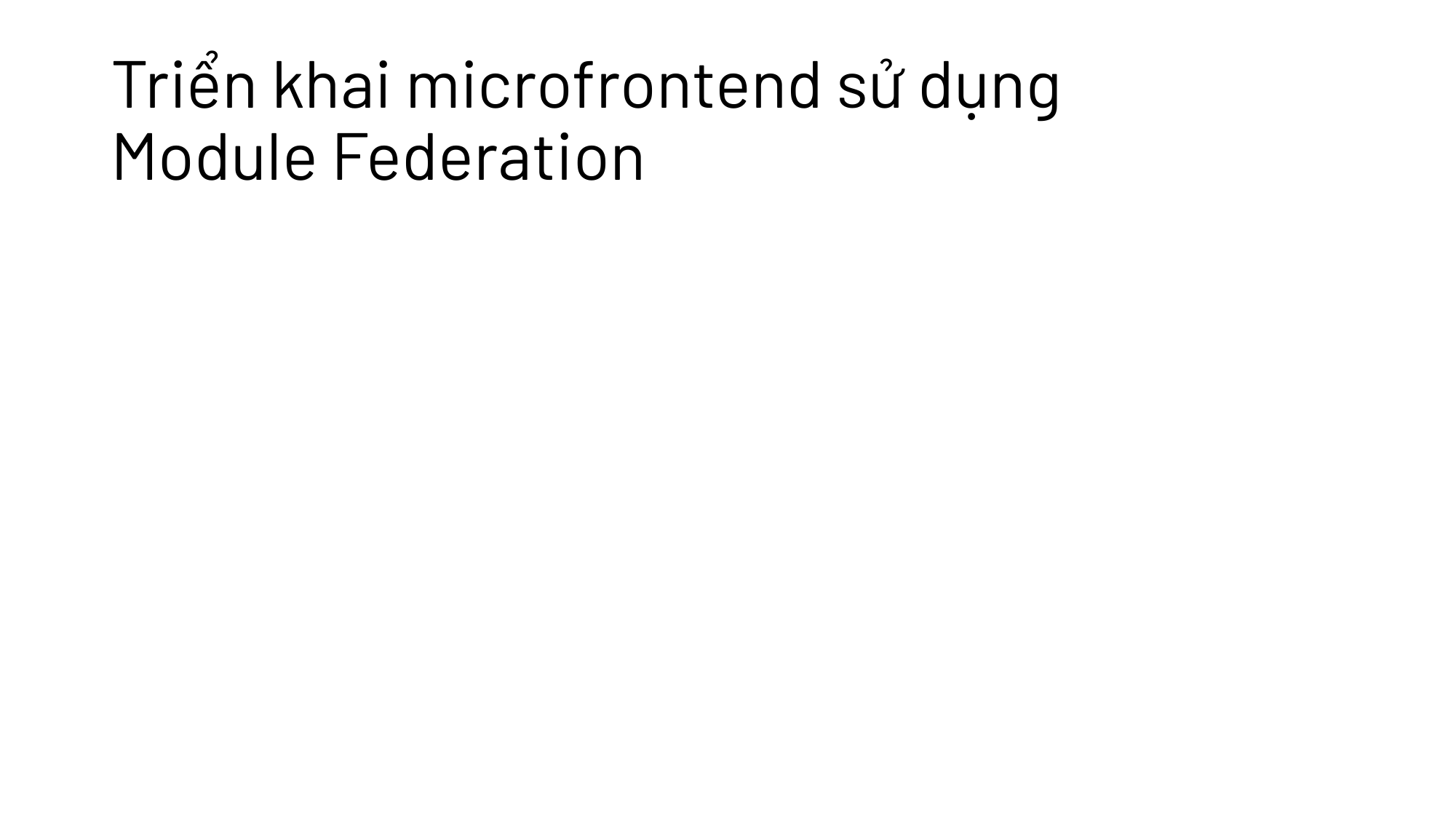

# Triển khai microfrontend sử dụng Module Federation